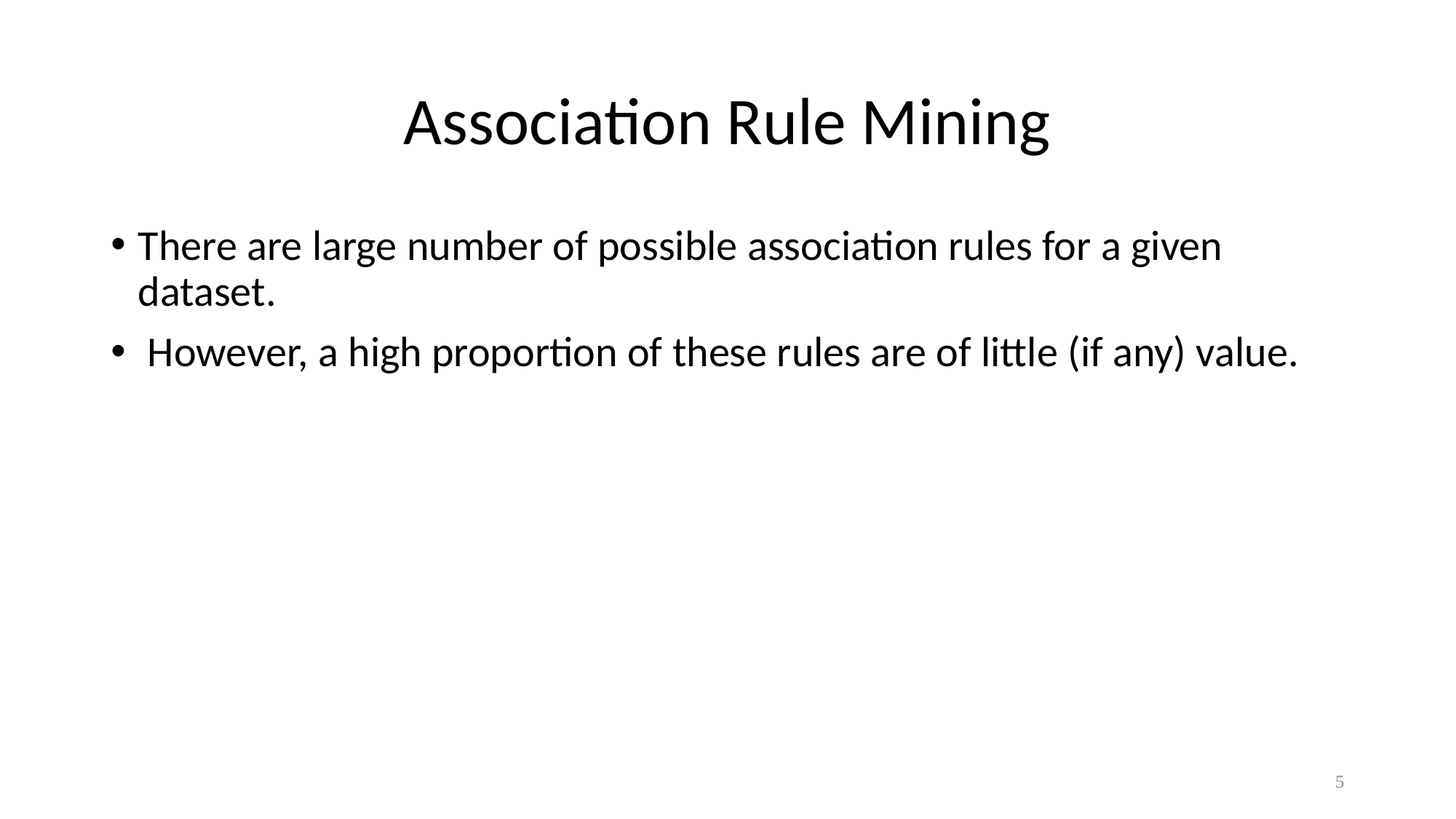

Association Rule Mining
There are large number of possible association rules for a given dataset.
 However, a high proportion of these rules are of little (if any) value.

5